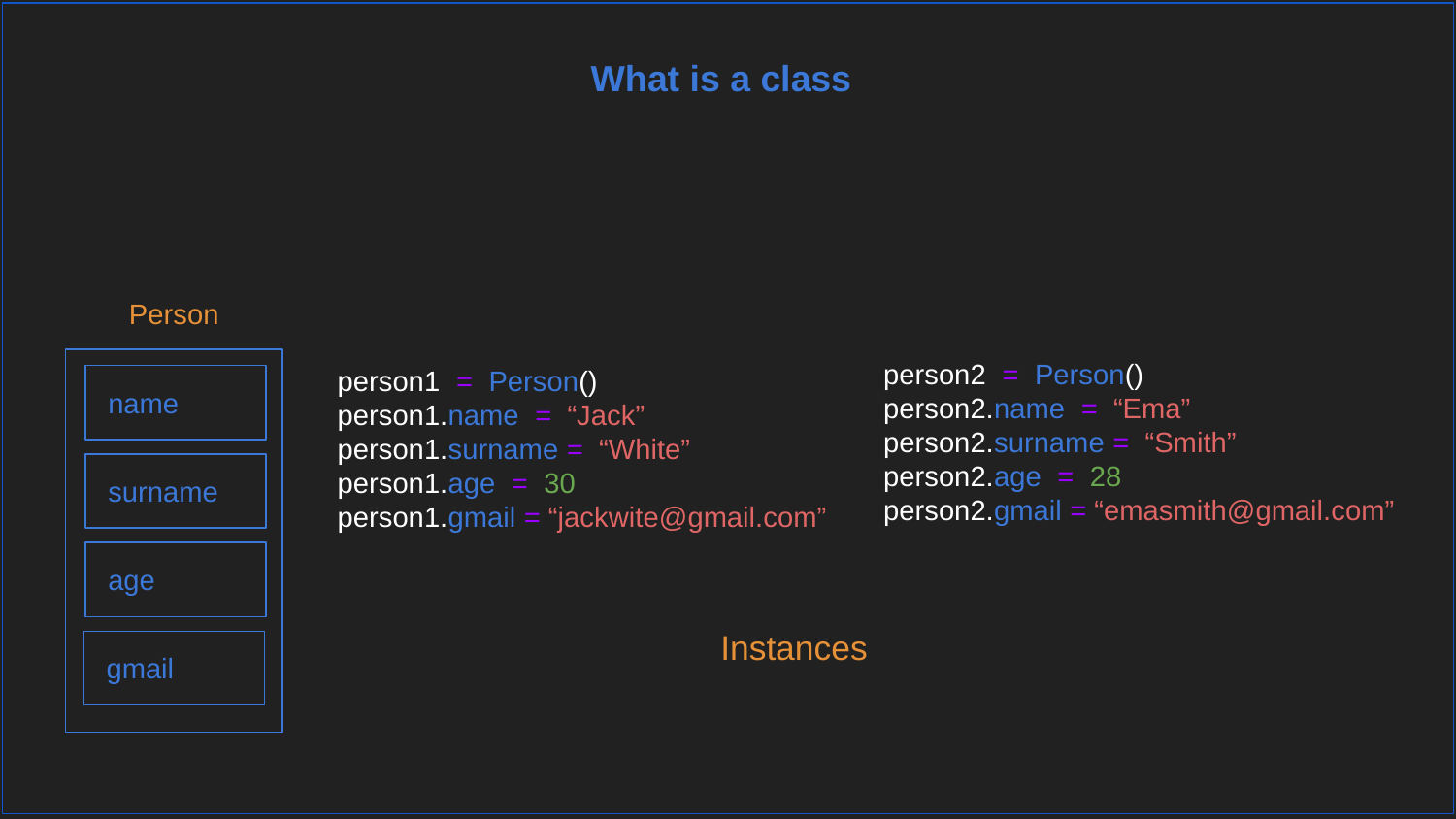

What is a class
Person
person2  =  Person()
person2.name  =  “Ema”
person2.surname =  “Smith”
person2.age  =  28
person2.gmail = “emasmith@gmail.com”

person1  =  Person()
person1.name  =  “Jack”
person1.surname =  “White”
person1.age  =  30
person1.gmail = “jackwite@gmail.com”

name

surname

age
Instances

gmail